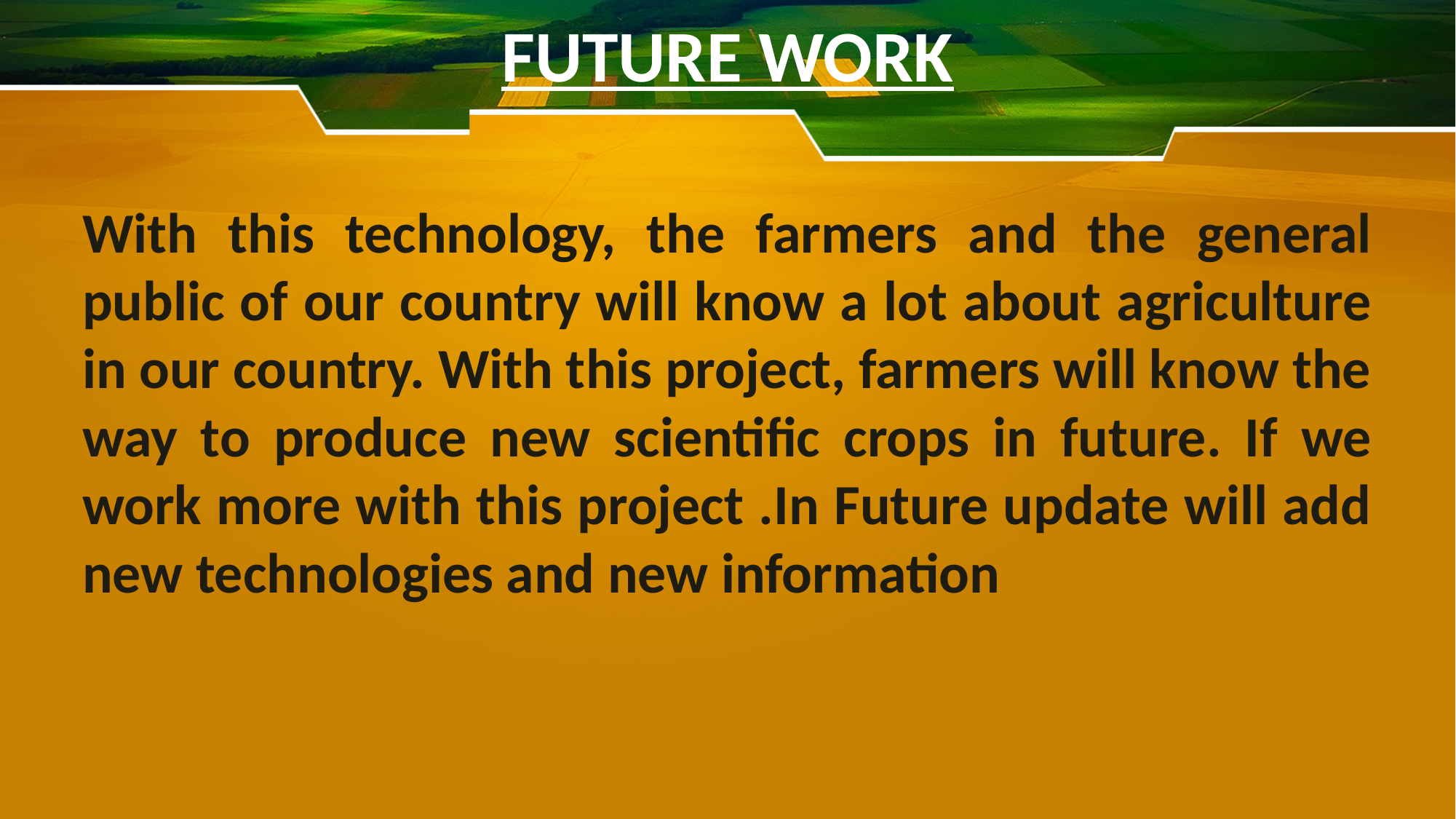

# FUTURE WORK
With this technology, the farmers and the general public of our country will know a lot about agriculture in our country. With this project, farmers will know the way to produce new scientific crops in future. If we work more with this project .In Future update will add new technologies and new information